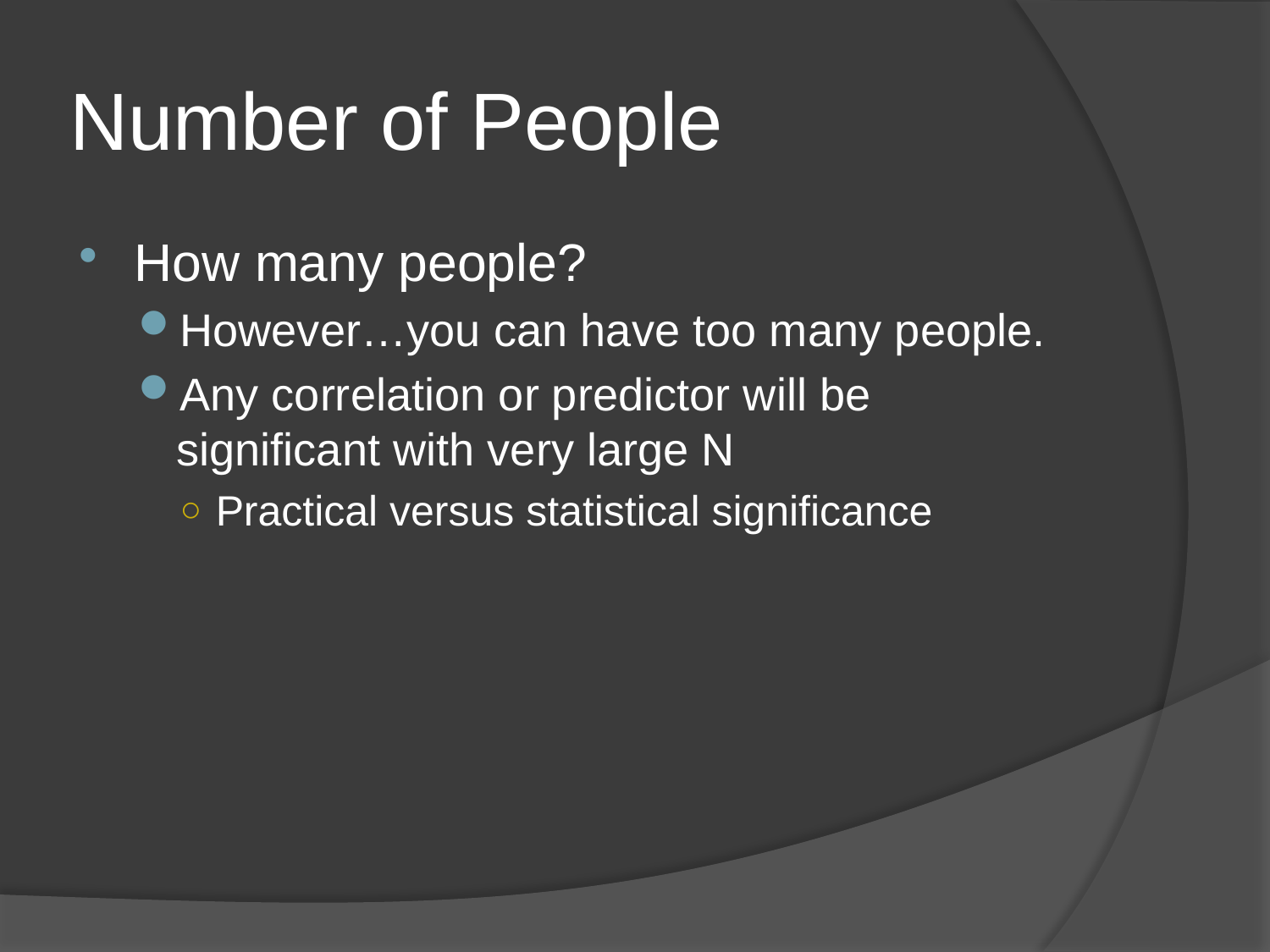

# Number of People
How many people?
However…you can have too many people.
Any correlation or predictor will be significant with very large N
Practical versus statistical significance